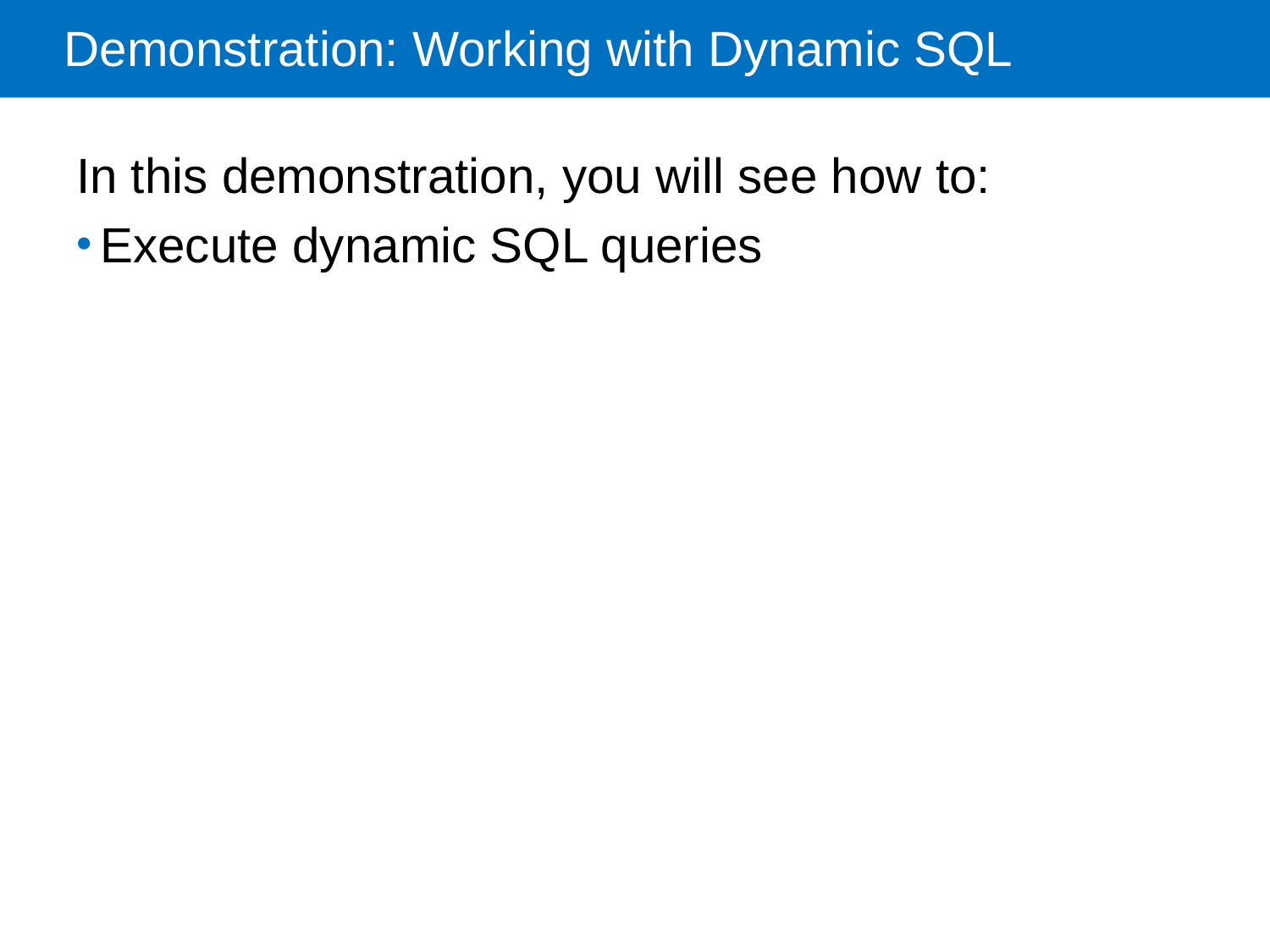

# Demonstration: Working with Dynamic SQL
In this demonstration, you will see how to:
Execute dynamic SQL queries